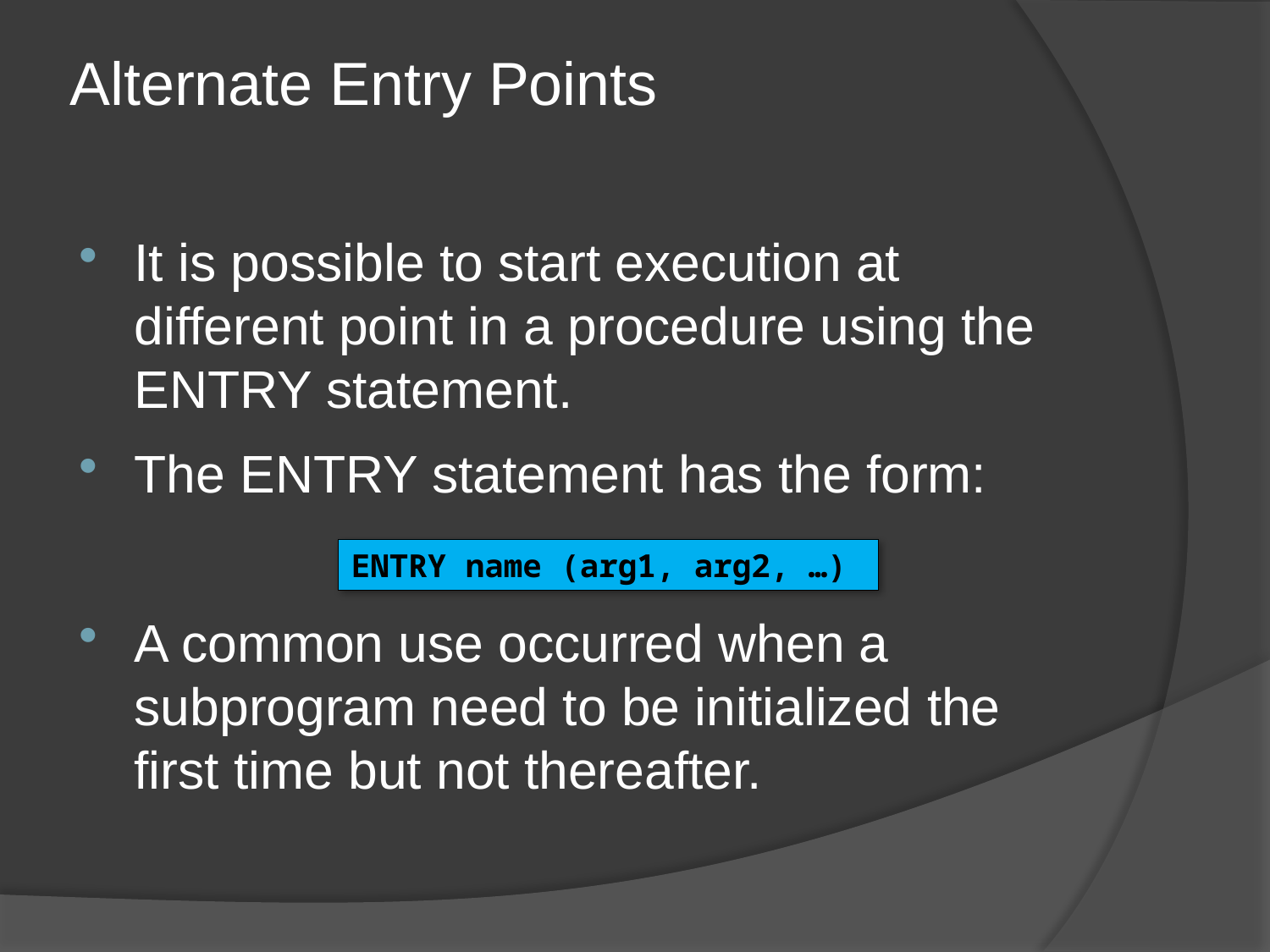

# Alternate Entry Points
It is possible to start execution at different point in a procedure using the ENTRY statement.
The ENTRY statement has the form:

A common use occurred when a subprogram need to be initialized the first time but not thereafter.
ENTRY name (arg1, arg2, …)